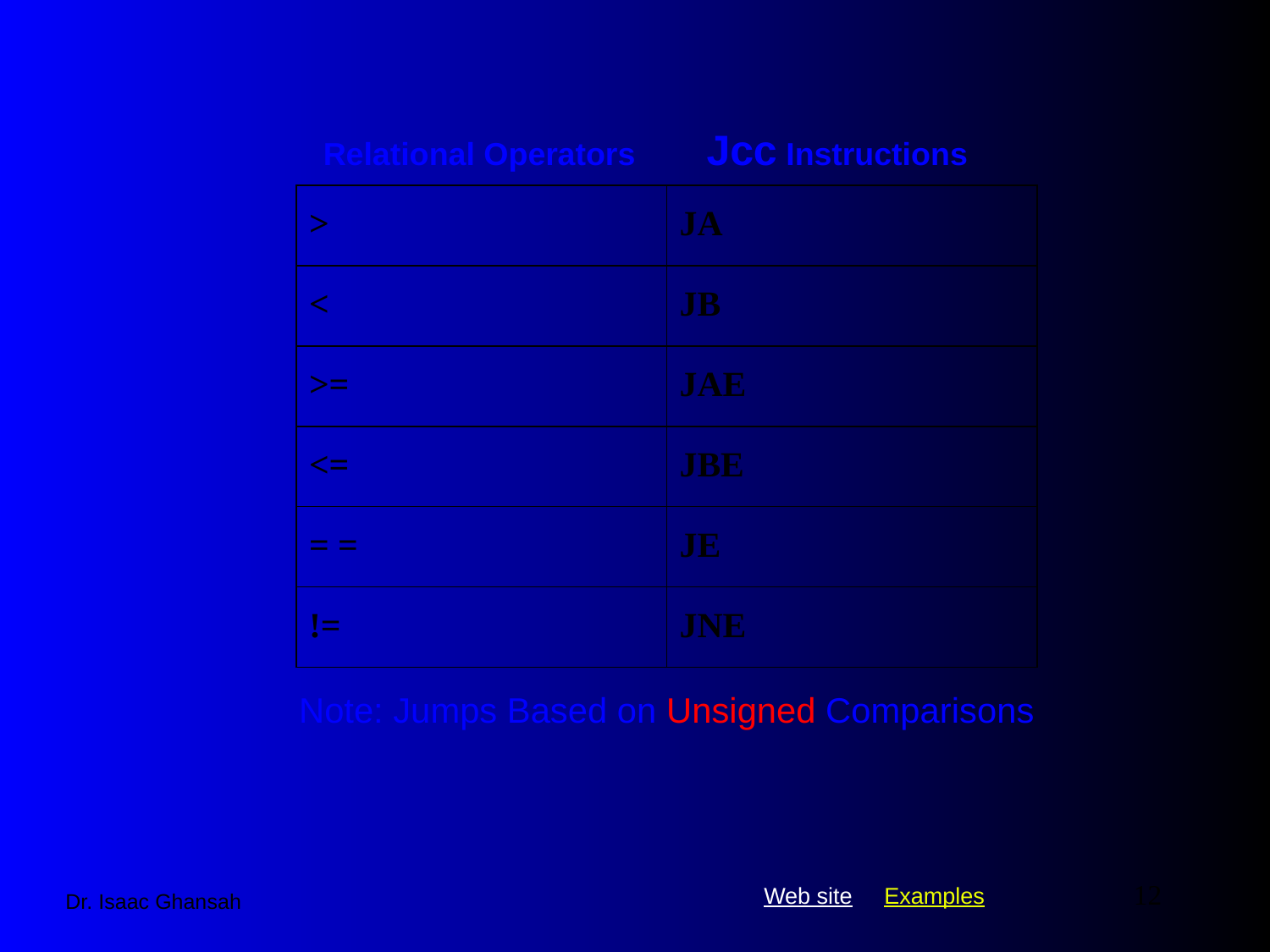

Relational Operators        Jcc Instructions
| > | JA |
| --- | --- |
| < | JB |
| >= | JAE |
| <= | JBE |
| = = | JE |
| != | JNE |
# Note: Jumps Based on Unsigned Comparisons
12
Dr. Isaac Ghansah